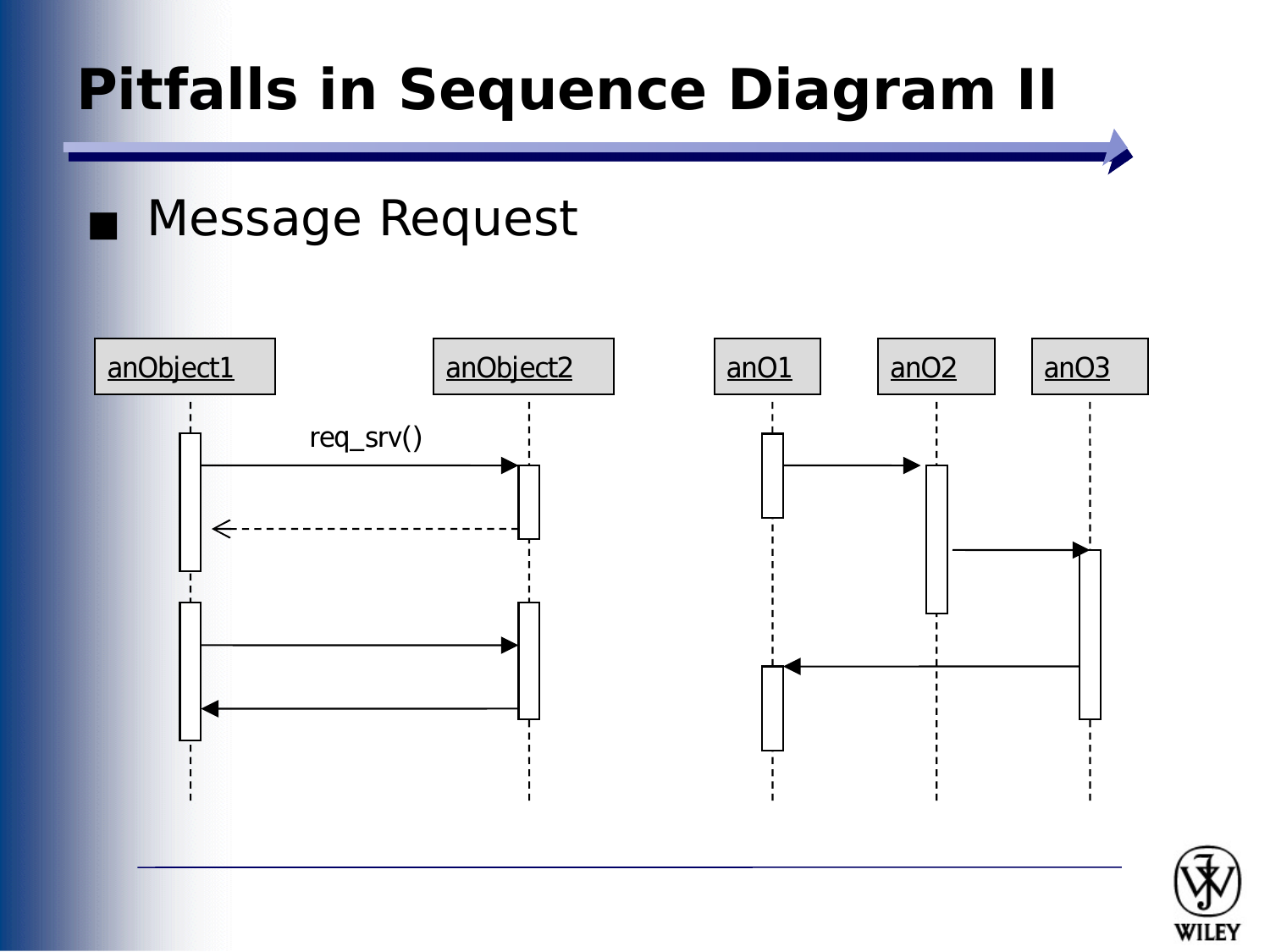

# Pitfalls in Sequence Diagram II
■  Message Request

anObject1
anObject2
anO1
anO2
anO3

req_srv()